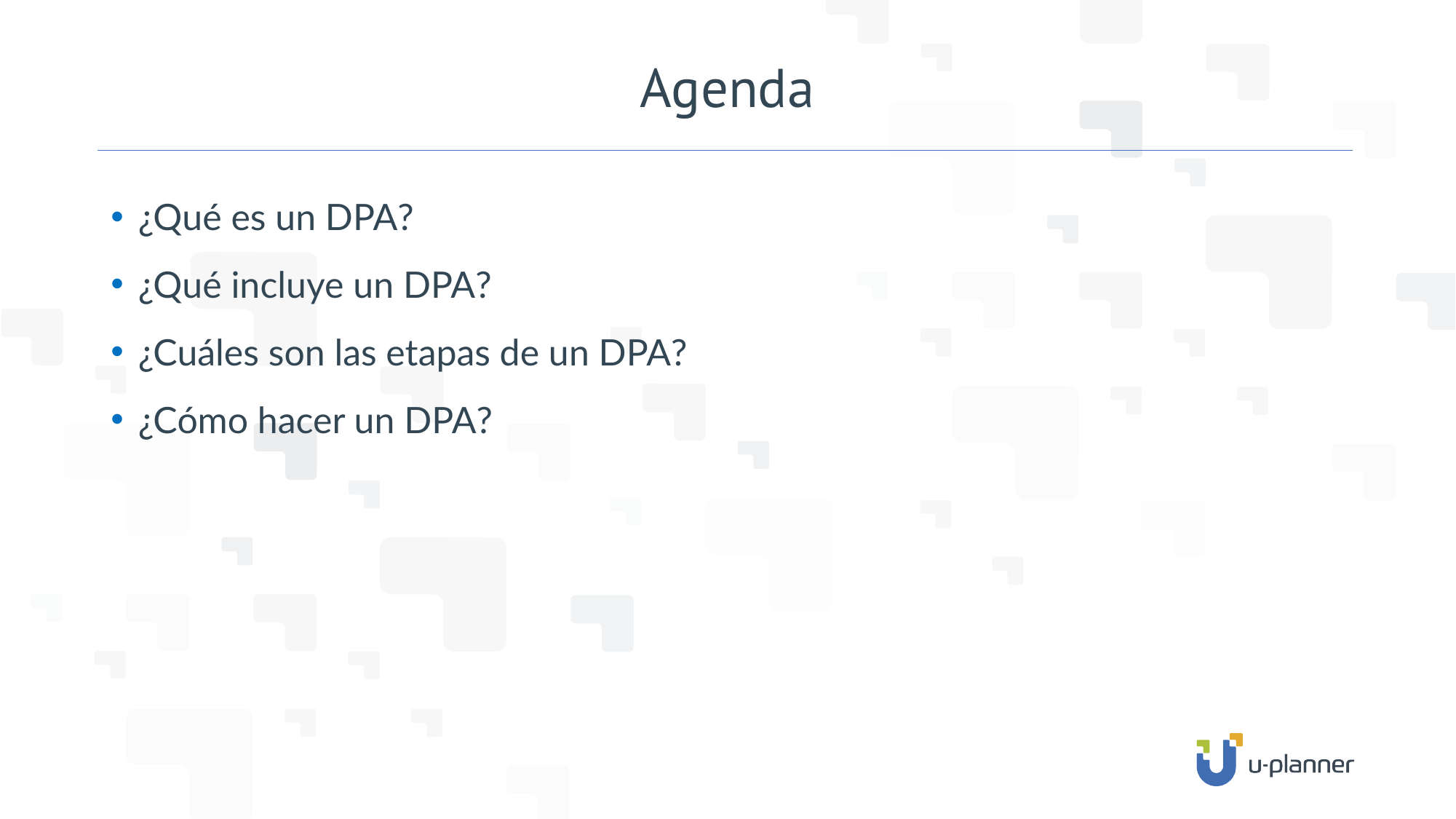

# Agenda
¿Qué es un DPA?
¿Qué incluye un DPA?
¿Cuáles son las etapas de un DPA?
¿Cómo hacer un DPA?